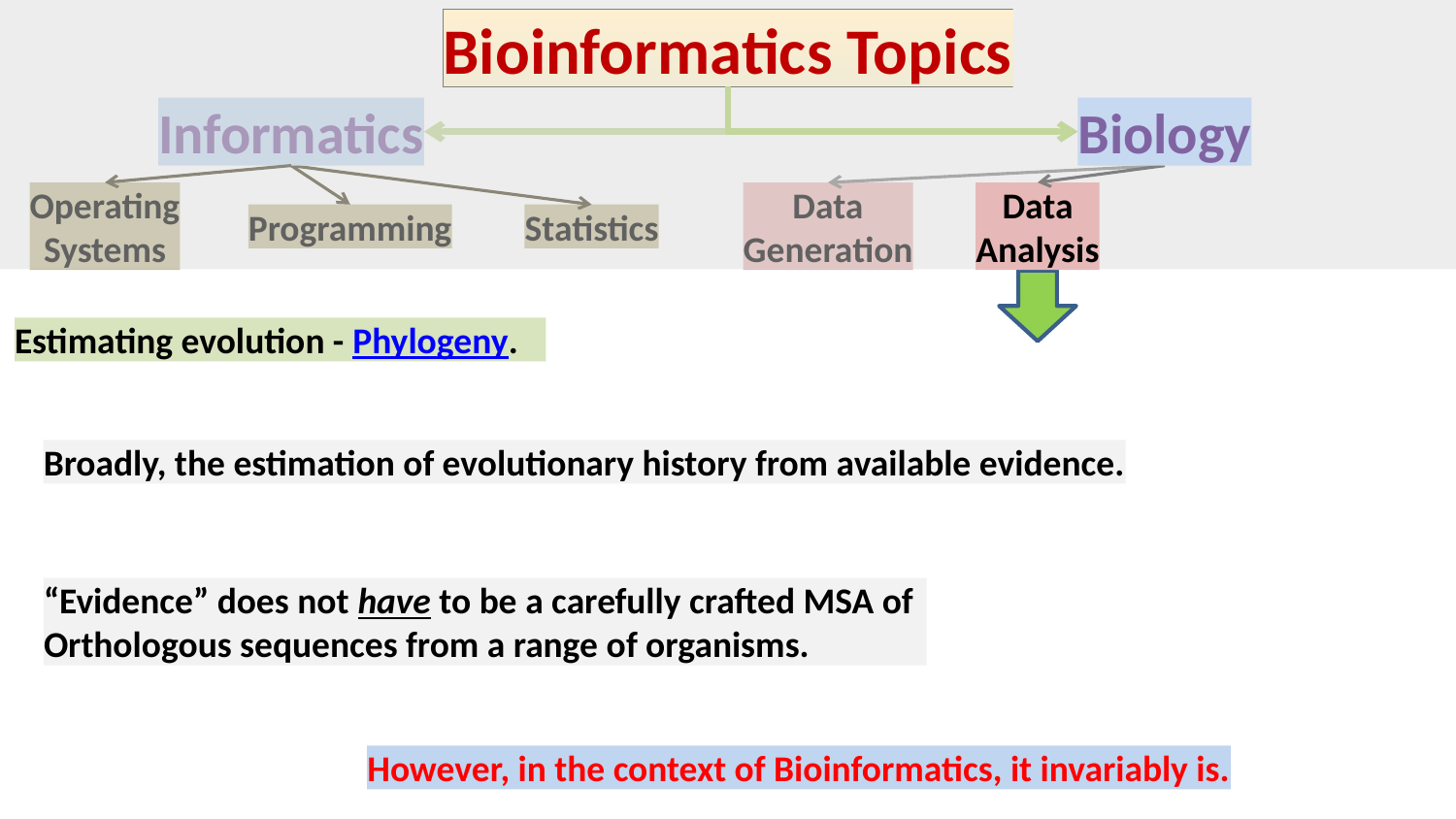

Bioinformatics Topics
Informatics
Biology
Operating
Systems
Data
Generation
Data
Analysis
Programming
Statistics

Estimating evolution - Phylogeny.
Broadly, the estimation of evolutionary history from available evidence.
“Evidence” does not have to be a carefully crafted MSA of Orthologous sequences from a range of organisms.
However, in the context of Bioinformatics, it invariably is.